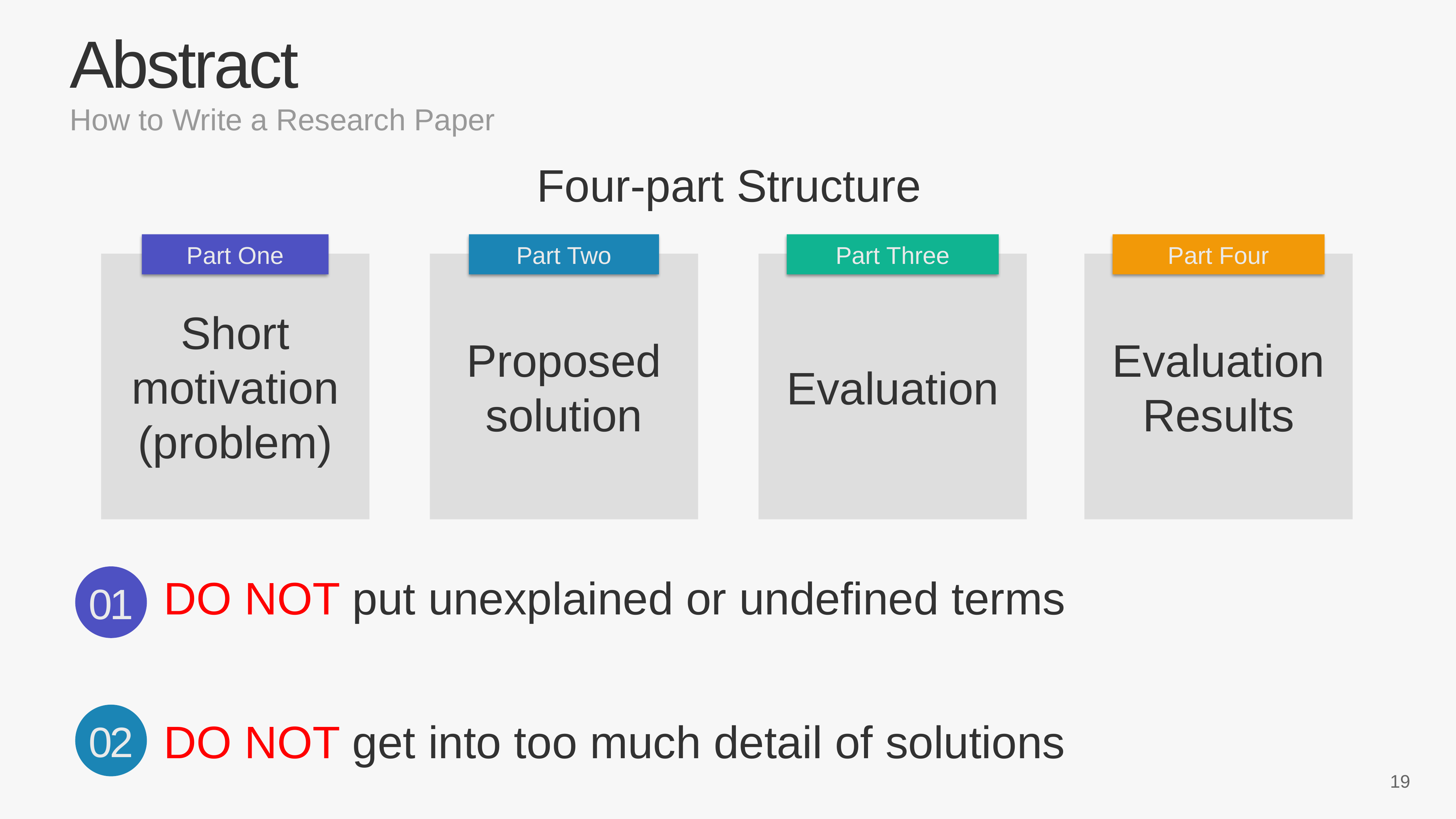

Abstract
How to Write a Research Paper
Four-part Structure
Part One
Part Two
Part Three
Part Four

Short motivation (problem)
EvaluationResults
Proposed solution
Evaluation
DO NOT put unexplained or undefined terms
01
02
DO NOT get into too much detail of solutions
19